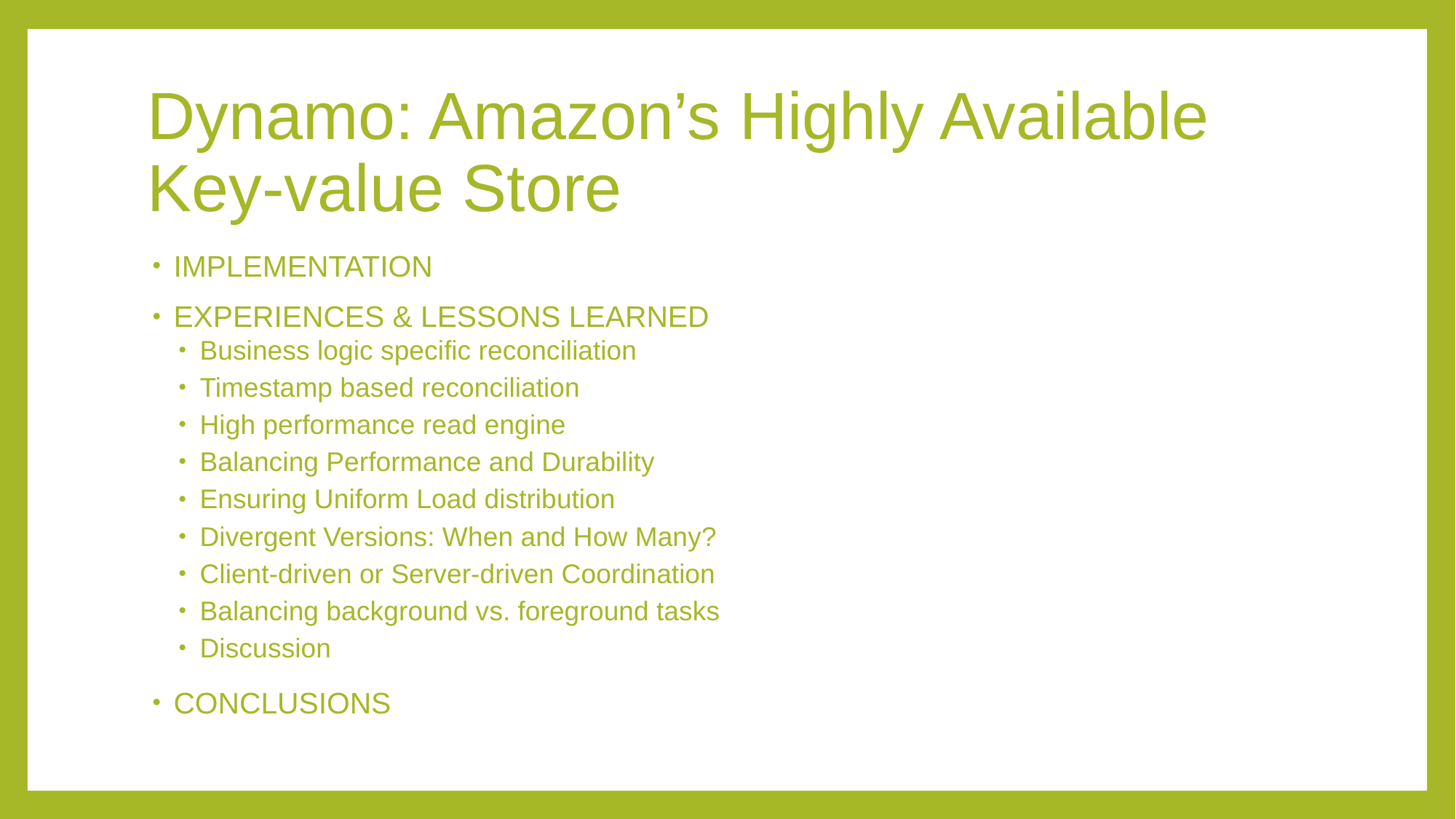

# Dynamo: Amazon’s Highly Available Key-value Store
IMPLEMENTATION
EXPERIENCES & LESSONS LEARNED
Business logic specific reconciliation
Timestamp based reconciliation
High performance read engine
Balancing Performance and Durability
Ensuring Uniform Load distribution
Divergent Versions: When and How Many?
Client-driven or Server-driven Coordination
Balancing background vs. foreground tasks
Discussion
CONCLUSIONS